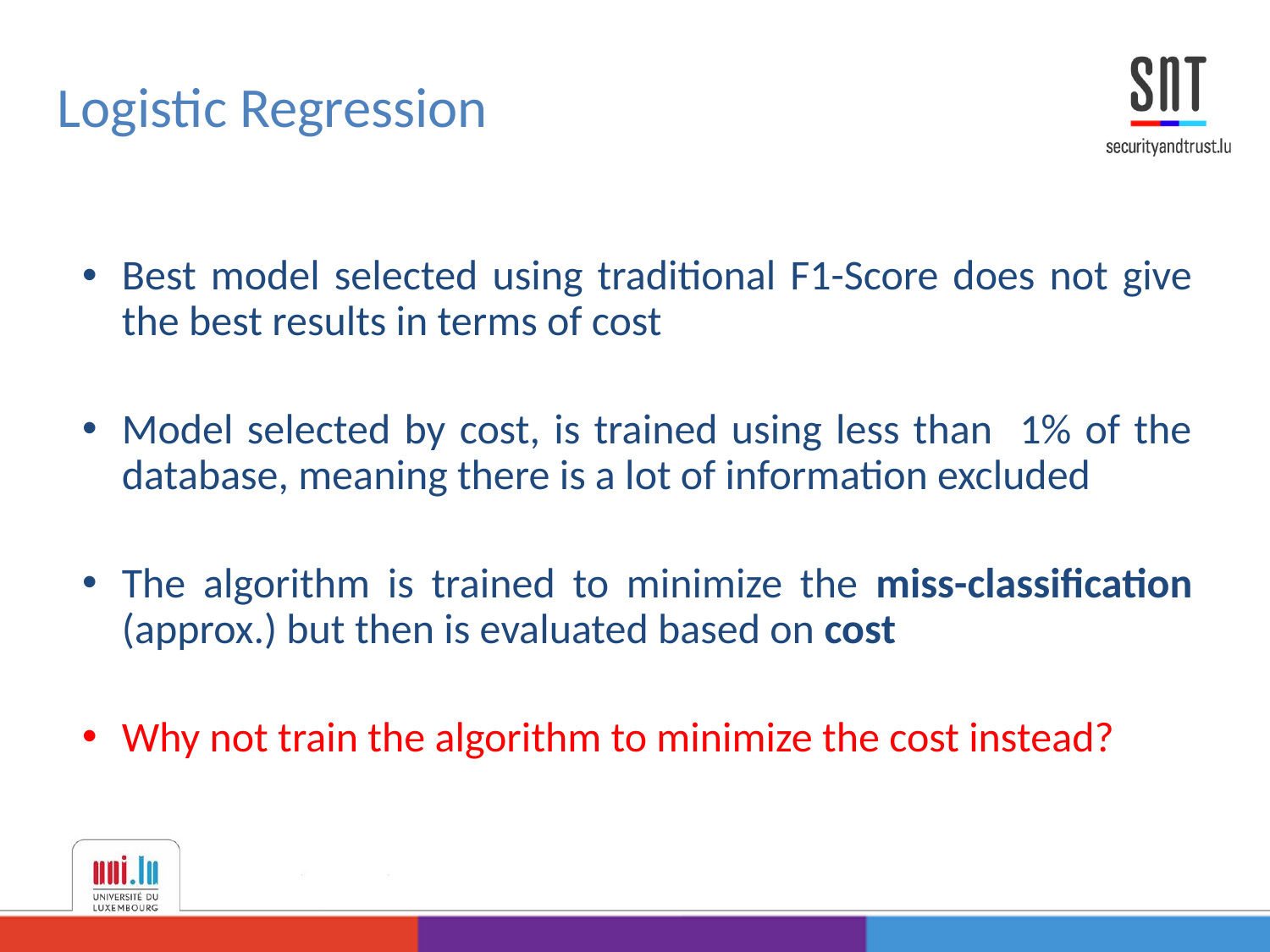

Logistic Regression

Best model selected using traditional F1-Score does not give the best results in terms of cost

Model selected by cost, is trained using less than  1% of the database, meaning there is a lot of information excluded

The algorithm is trained to minimize the miss-classification (approx.) but then is evaluated based on cost

Why not train the algorithm to minimize the cost instead?